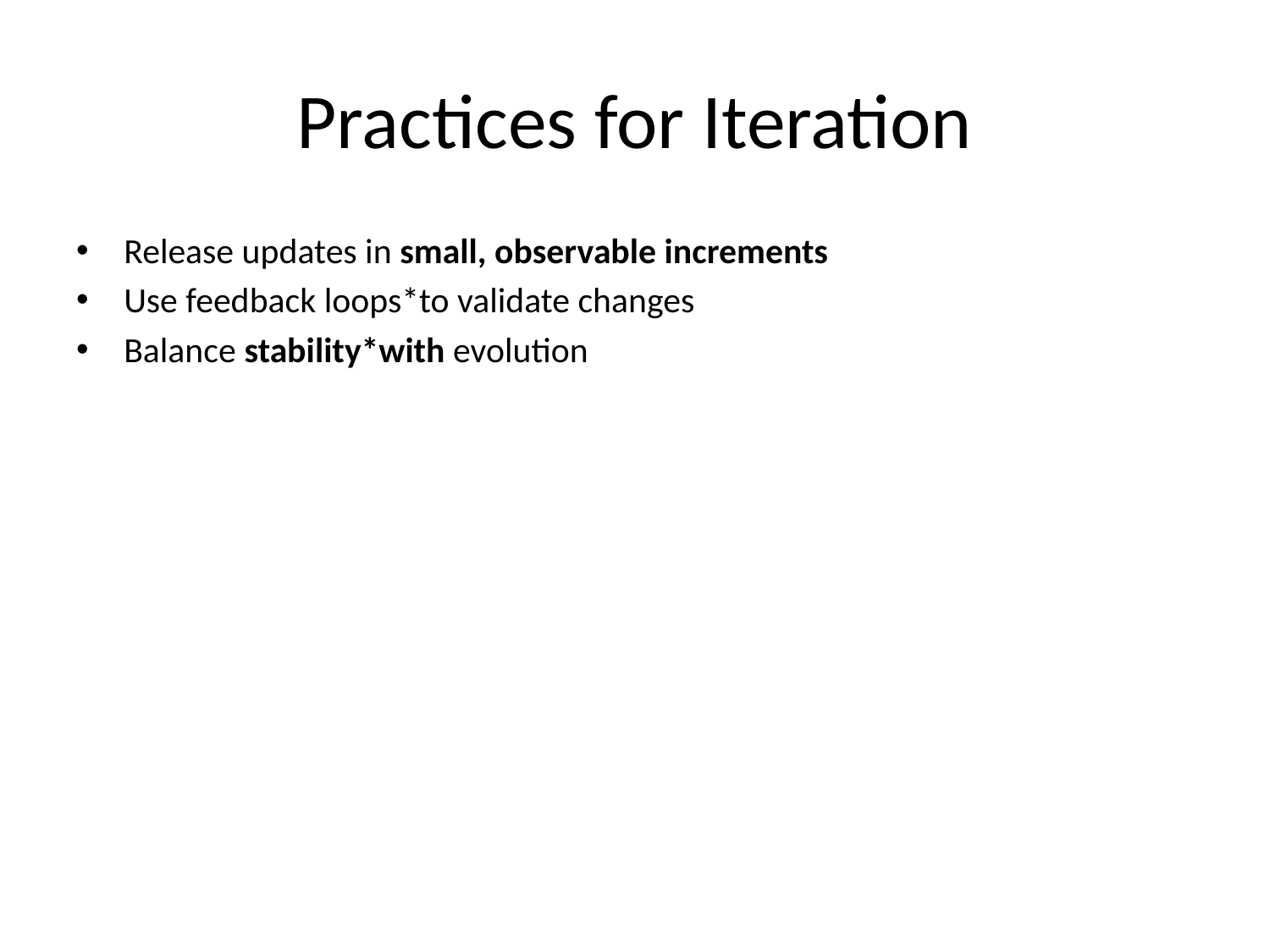

# Practices for Iteration
Release updates in small, observable increments
Use feedback loops*to validate changes
Balance stability*with evolution